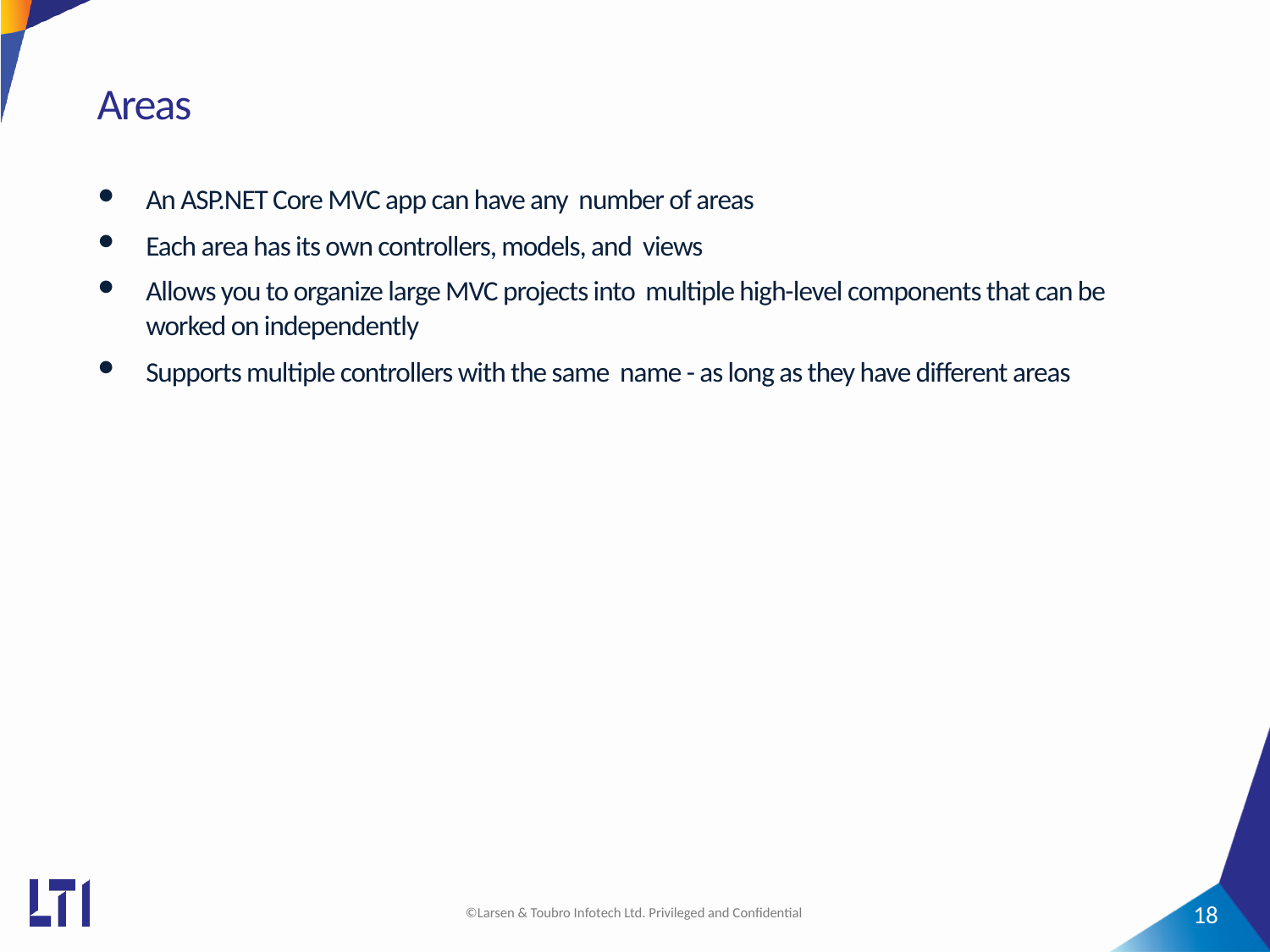

# Areas
An ASP.NET Core MVC app can have any  number of areas
Each area has its own controllers, models, and  views
Allows you to organize large MVC projects into  multiple high-level components that can be  worked on independently
Supports multiple controllers with the same  name - as long as they have different areas